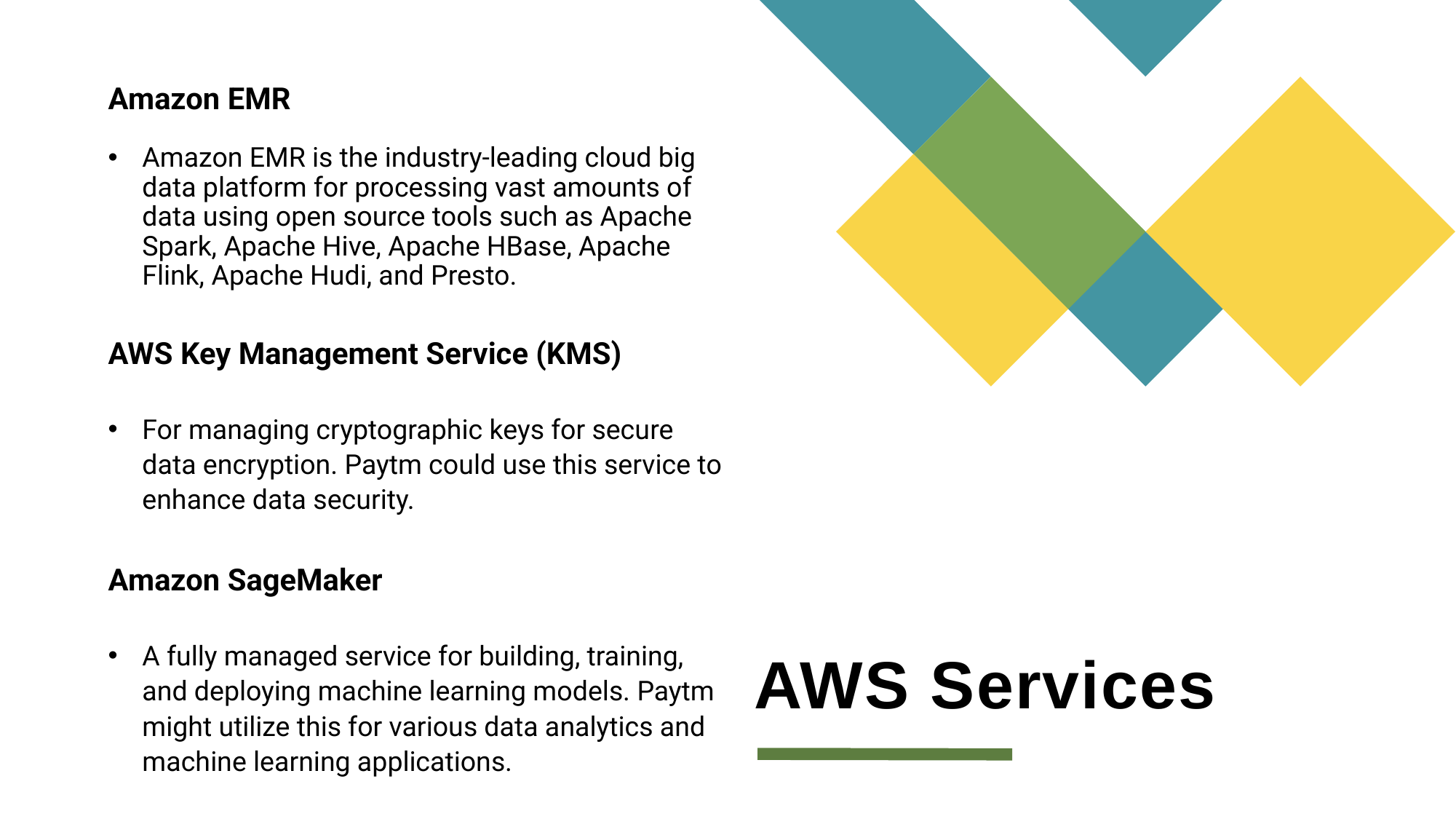

Amazon EMR
Amazon EMR is the industry-leading cloud big data platform for processing vast amounts of data using open source tools such as Apache Spark, Apache Hive, Apache HBase, Apache Flink, Apache Hudi, and Presto.
AWS Key Management Service (KMS)
For managing cryptographic keys for secure data encryption. Paytm could use this service to enhance data security.
# AWS Services
Amazon SageMaker
A fully managed service for building, training, and deploying machine learning models. Paytm might utilize this for various data analytics and machine learning applications.